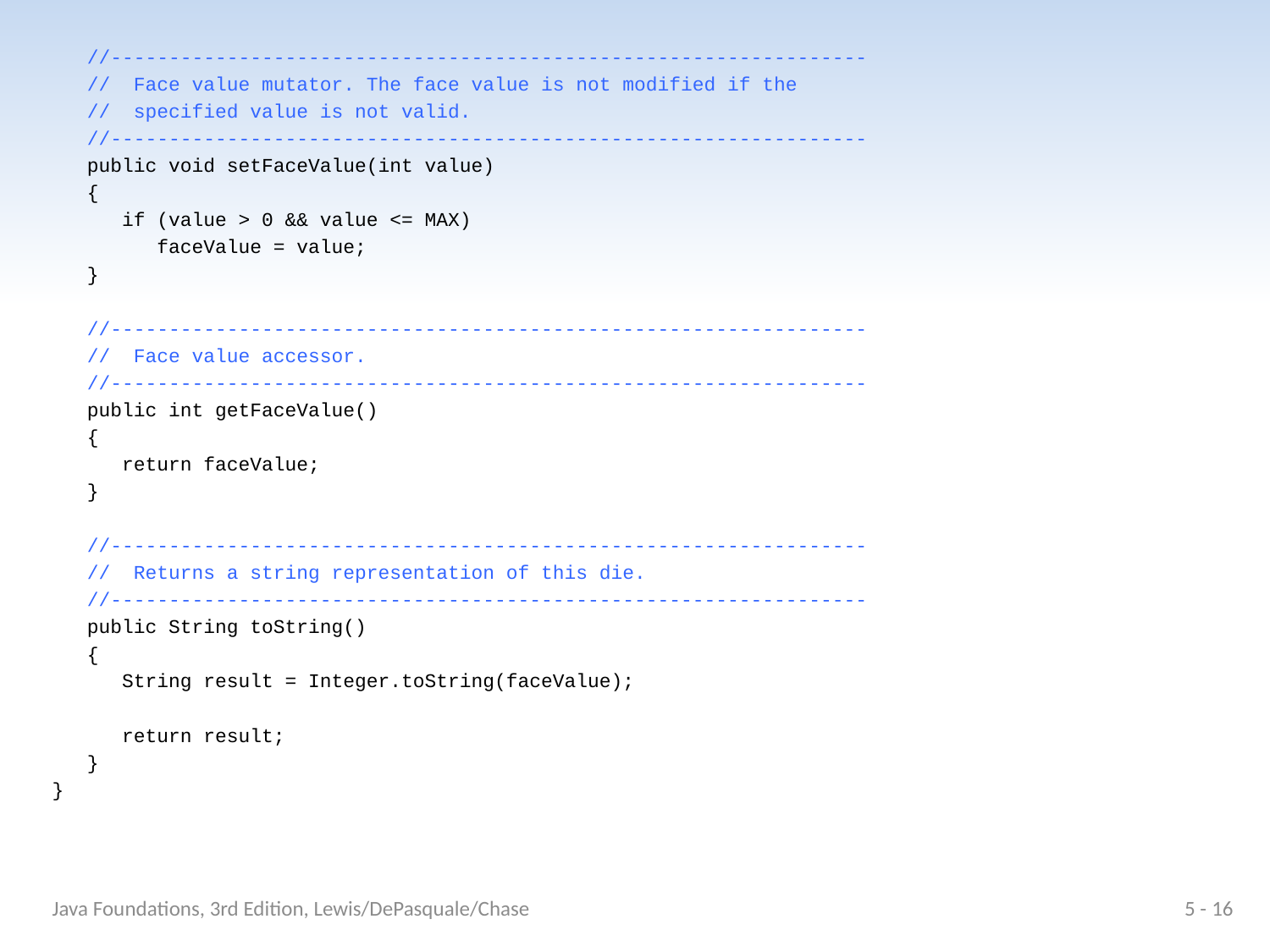

//-----------------------------------------------------------------
   //  Face value mutator. The face value is not modified if the
   //  specified value is not valid.
   //-----------------------------------------------------------------
   public void setFaceValue(int value)
   {
      if (value > 0 && value <= MAX)
         faceValue = value;
   }

   //-----------------------------------------------------------------
   //  Face value accessor.
   //-----------------------------------------------------------------
   public int getFaceValue()
   {
      return faceValue;
   }

   //-----------------------------------------------------------------
   //  Returns a string representation of this die.
   //-----------------------------------------------------------------
   public String toString()
   {
      String result = Integer.toString(faceValue);

      return result;
   }
}

Java Foundations, 3rd Edition, Lewis/DePasquale/Chase
5 - 16